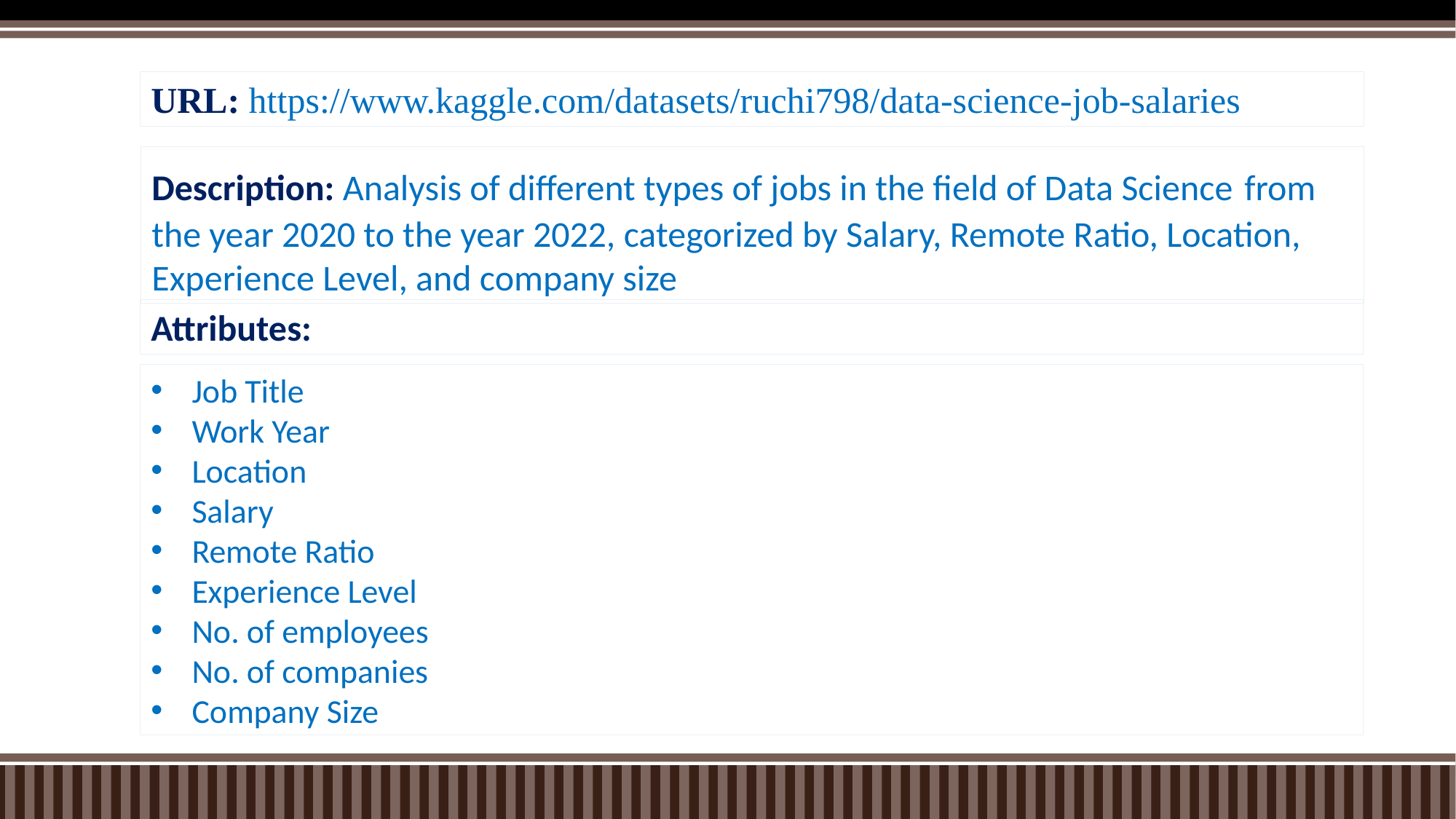

URL: https://www.kaggle.com/datasets/ruchi798/data-science-job-salaries
Description: Analysis of different types of jobs in the field of Data Science from the year 2020 to the year 2022, categorized by Salary, Remote Ratio, Location, Experience Level, and company size
Attributes:
Job Title
Work Year
Location
Salary
Remote Ratio
Experience Level
No. of employees
No. of companies
Company Size